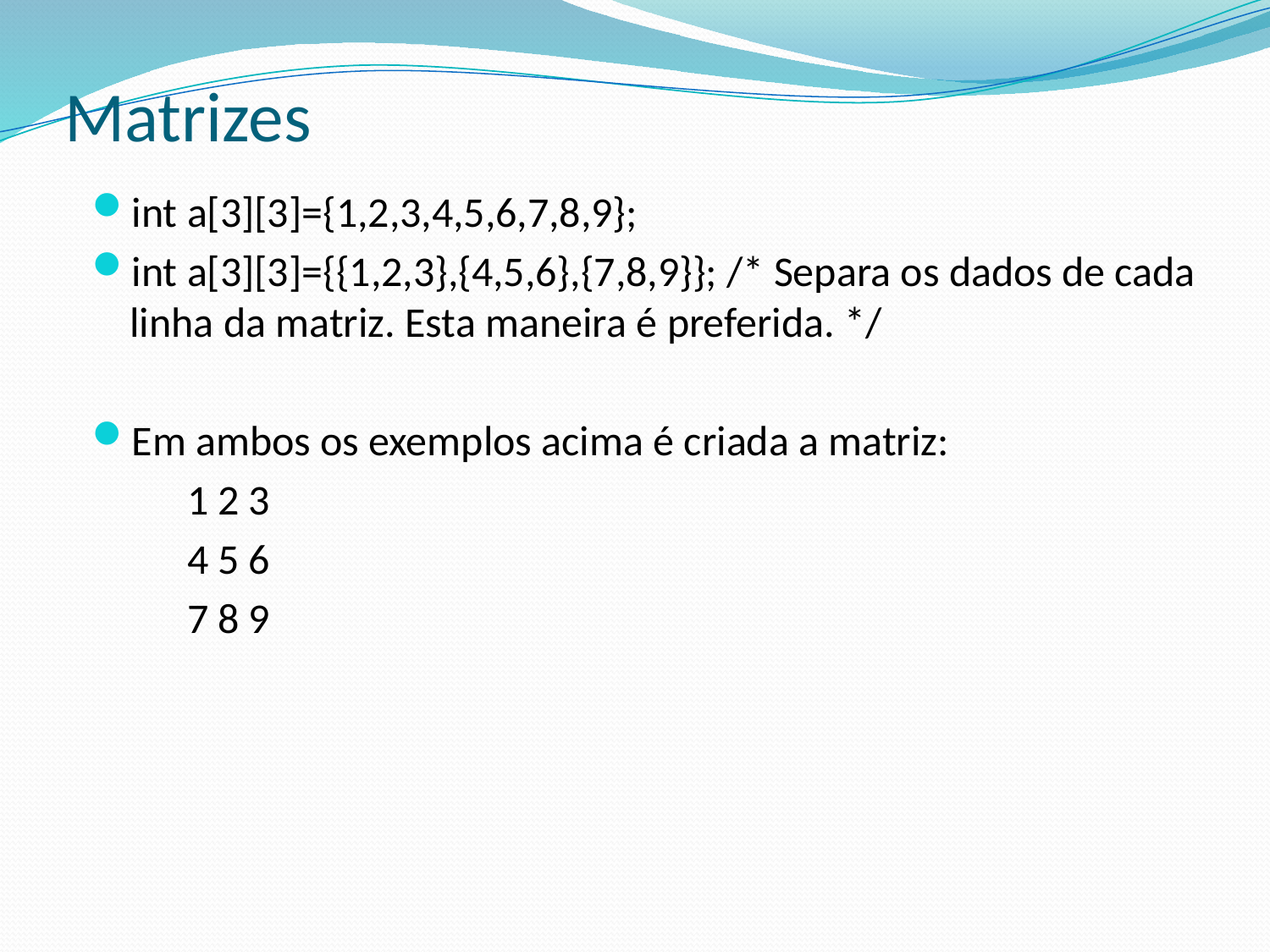

# Matrizes
int a[3][3]={1,2,3,4,5,6,7,8,9};
int a[3][3]={{1,2,3},{4,5,6},{7,8,9}}; /* Separa os dados de cada linha da matriz. Esta maneira é preferida. */

Em ambos os exemplos acima é criada a matriz:
          1 2 3
          4 5 6
          7 8 9